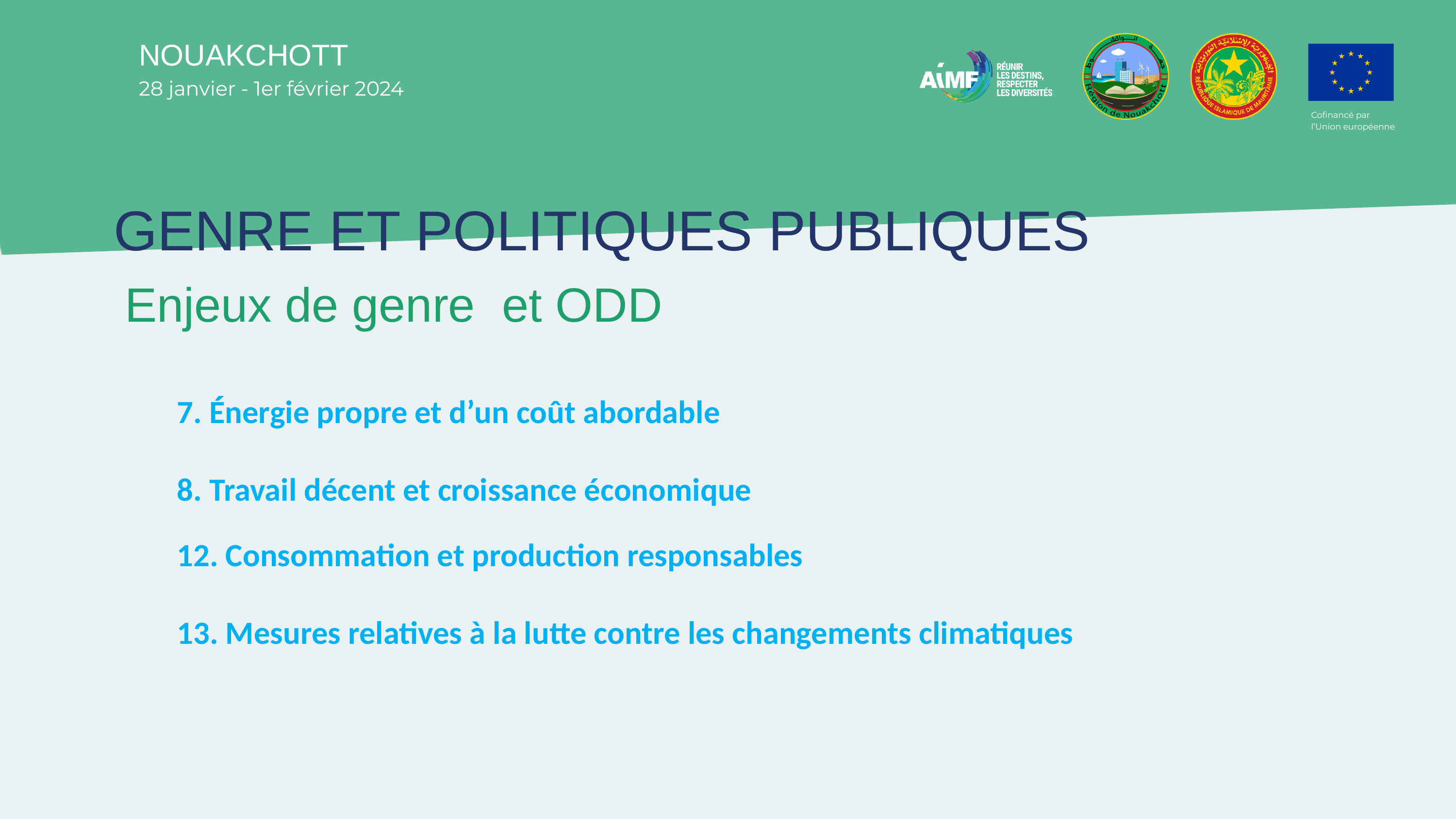

NOUAKCHOTT
28 janvier - 1er février 2024

Cofinancé par l’Union européenne
GENRE ET POLITIQUES PUBLIQUES
 Enjeux de genre  et ODD

7. Énergie propre et d’un coût abordable

8. Travail décent et croissance économique
12. Consommation et production responsables

13. Mesures relatives à la lutte contre les changements climatiques